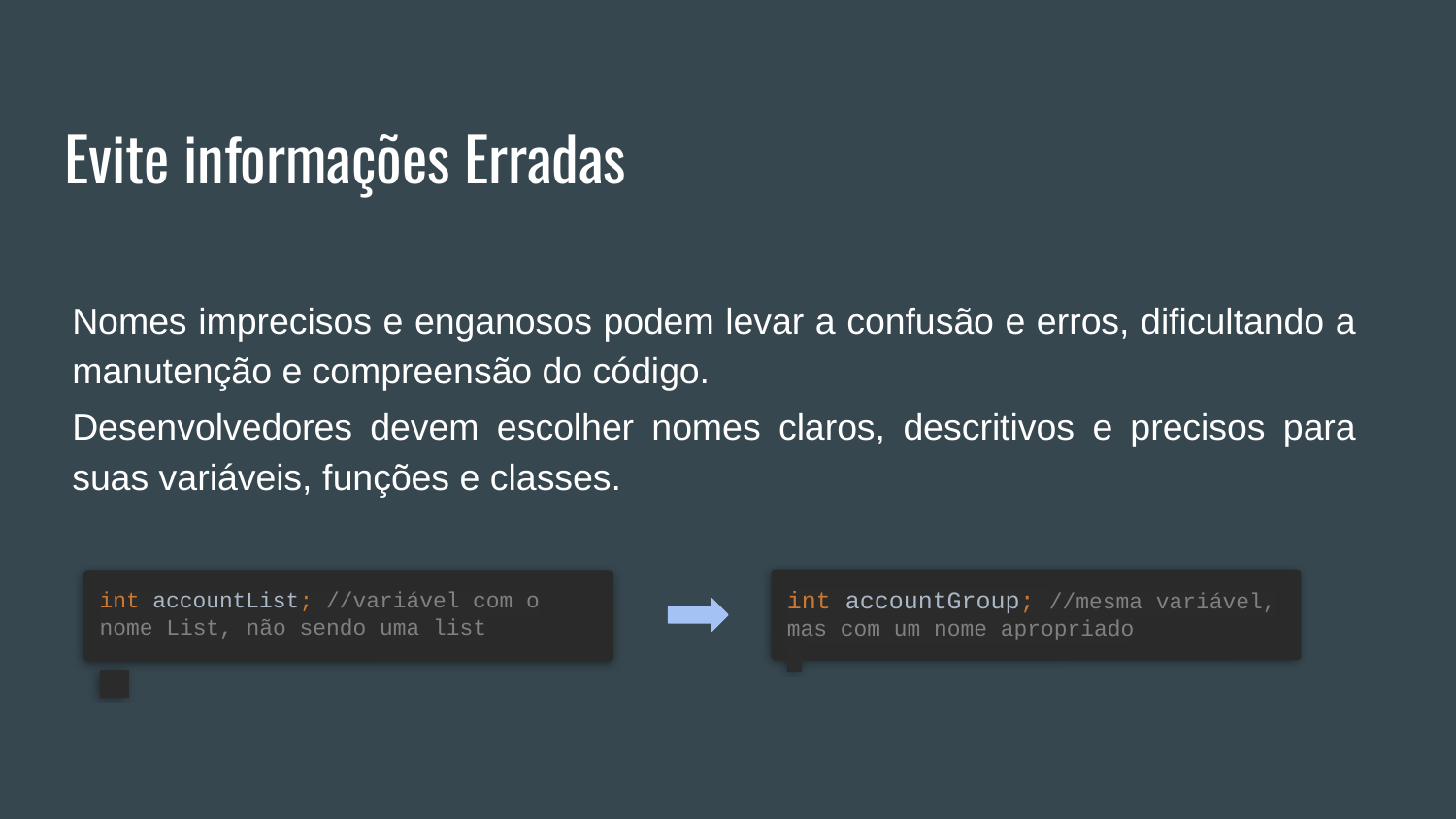

# Evite informações Erradas
Nomes imprecisos e enganosos podem levar a confusão e erros, dificultando a manutenção e compreensão do código.
Desenvolvedores devem escolher nomes claros, descritivos e precisos para suas variáveis, funções e classes.
int accountGroup; //mesma variável, mas com um nome apropriado

int accountList; //variável com o nome List, não sendo uma list